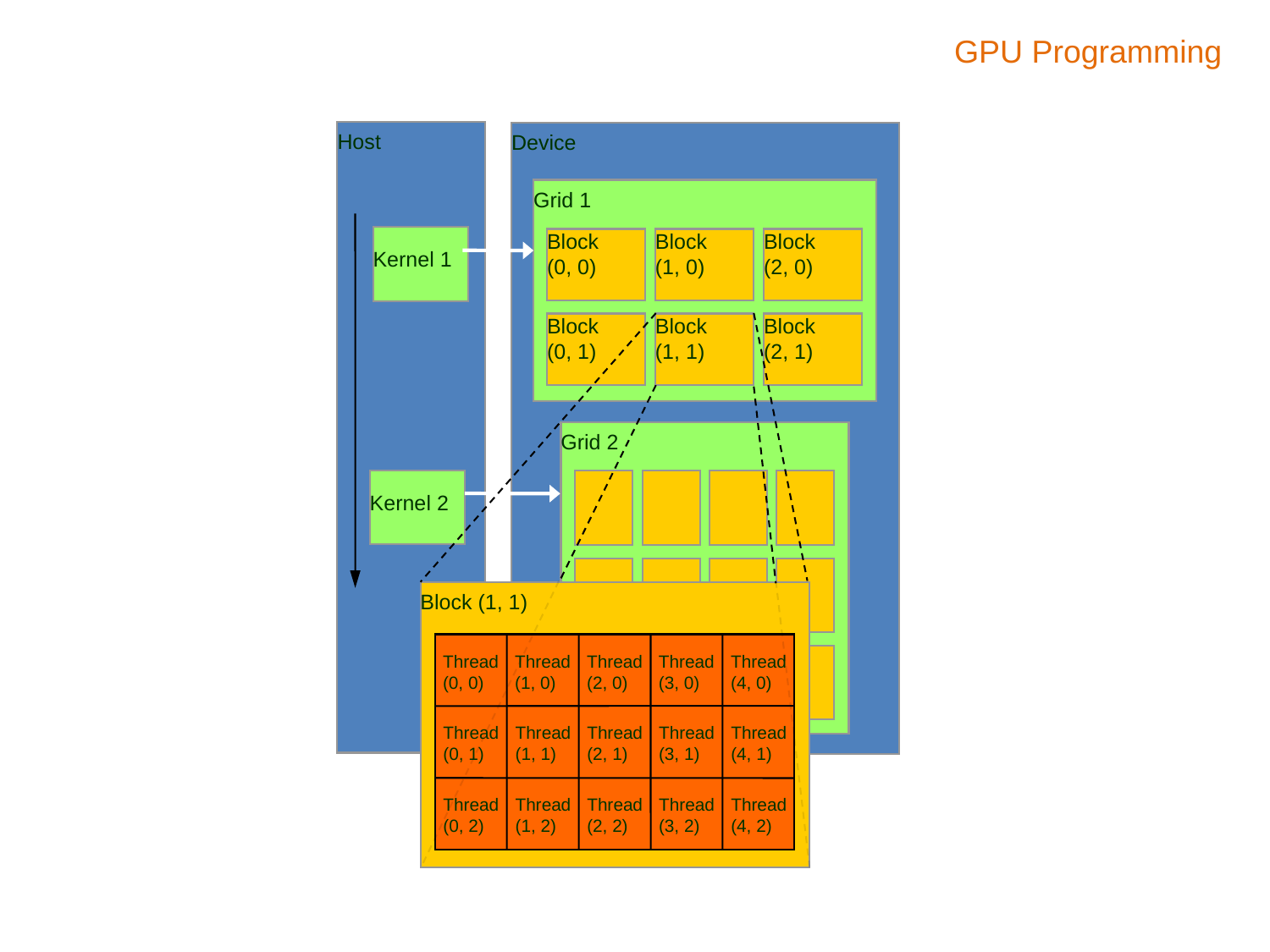

GPU Programming

Host

Device

Grid 1
Block
(0, 0)

Block
(1, 0)

Block
(2, 0)

Block
(0, 1)

Block
(1, 1)

Block
(2, 1)

Kernel 1

Grid 2

Kernel 2

Block (1, 1)

Thread
(0, 0)
Thread
(1, 0)
Thread
(2, 0)
Thread
(3, 0)
Thread
(4, 0)
Thread
(0, 1)
Thread
(1, 1)
Thread
(2, 1)
Thread
(3, 1)
Thread
(4, 1)
Thread
(0, 2)
Thread
(1, 2)
Thread
(2, 2)
Thread
(3, 2)
Thread
(4, 2)